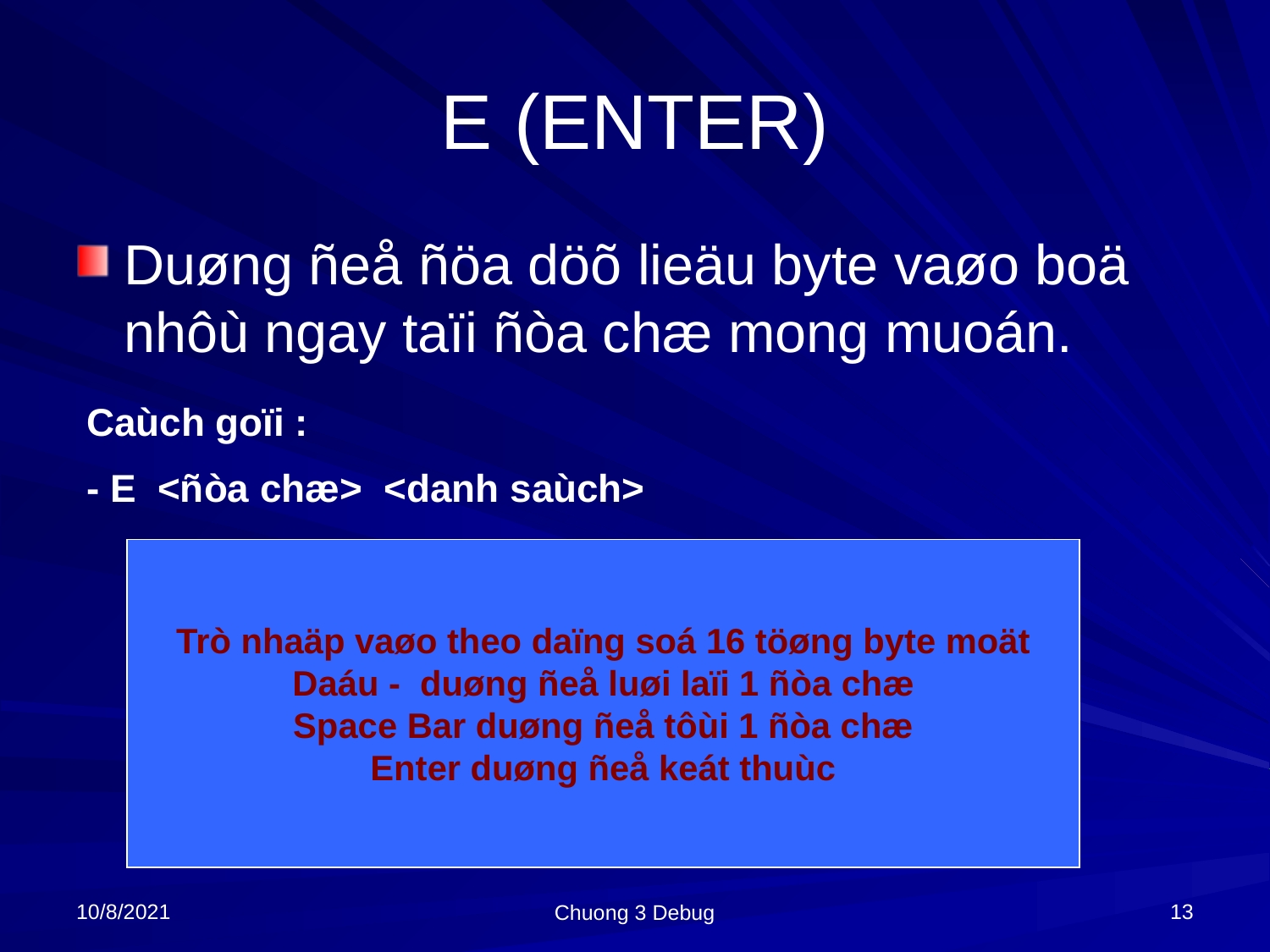

# E (ENTER)
Duøng ñeå ñöa döõ lieäu byte vaøo boä nhôù ngay taïi ñòa chæ mong muoán.
Caùch goïi :
- E  <ñòa chæ>  <danh saùch>
Trò nhaäp vaøo theo daïng soá 16 töøng byte moät
Daáu -  duøng ñeå luøi laïi 1 ñòa chæ
Space Bar duøng ñeå tôùi 1 ñòa chæ
Enter duøng ñeå keát thuùc
10/8/2021
13
Chuong 3 Debug